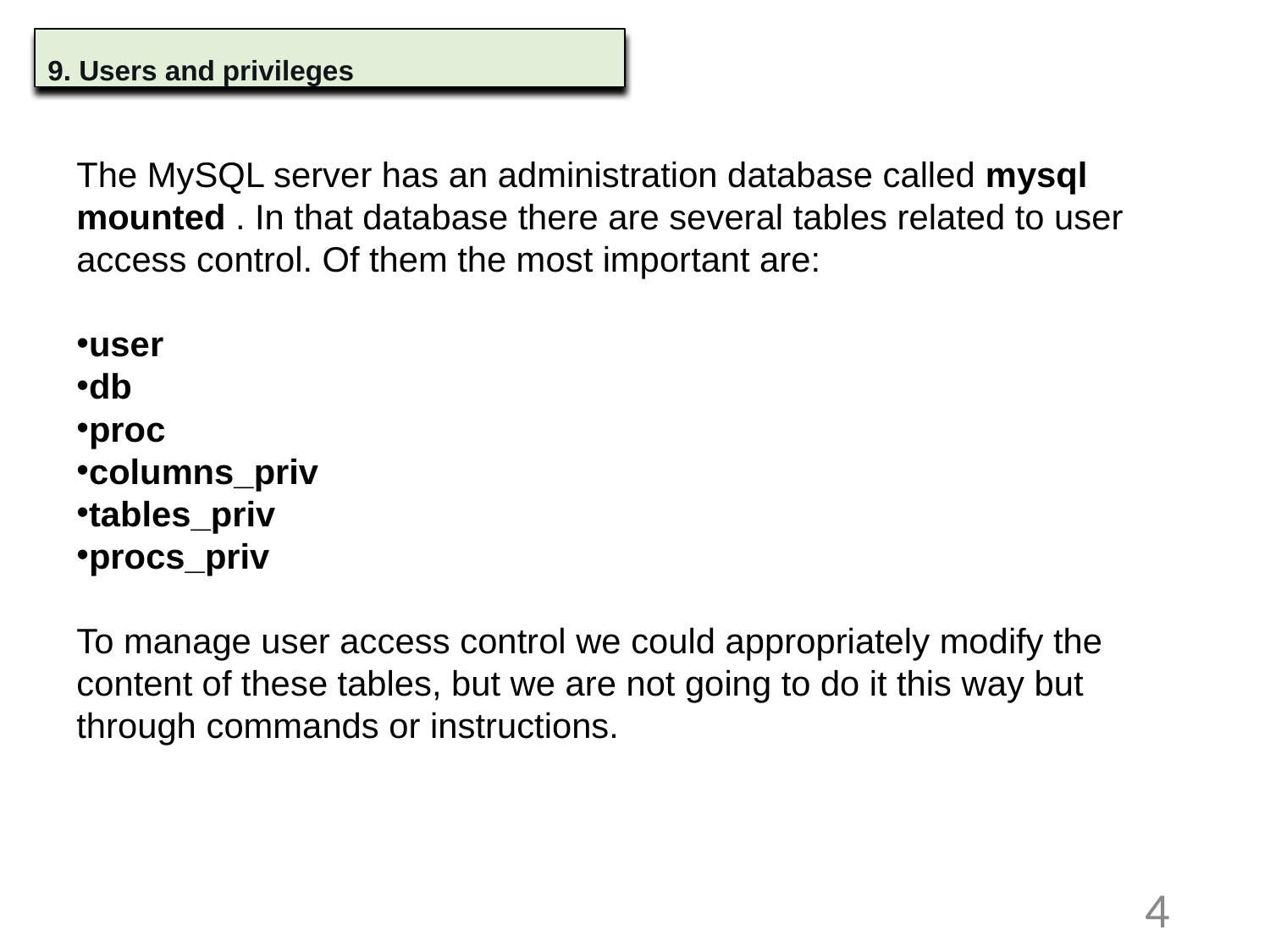

9. Users and privileges
The MySQL server has an administration database called mysql mounted . In that database there are several tables related to user access control. Of them the most important are:

user
db
proc
columns_priv
tables_priv
procs_priv

To manage user access control we could appropriately modify the content of these tables, but we are not going to do it this way but through commands or instructions.
4